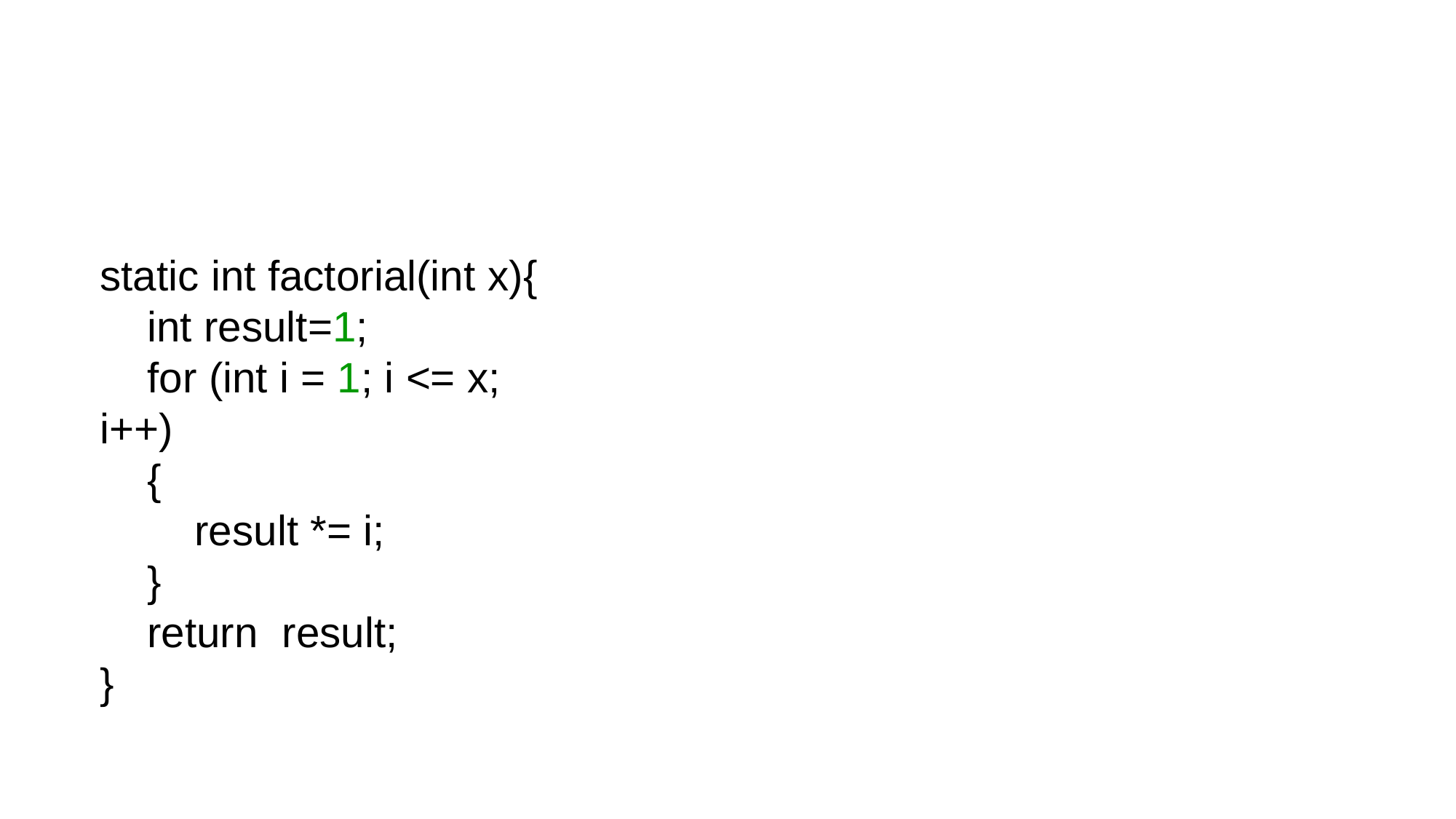

#
static int factorial(int x){
    int result=1;
    for (int i = 1; i <= x; i++)
    {
        result *= i;
    }
    return  result;
}